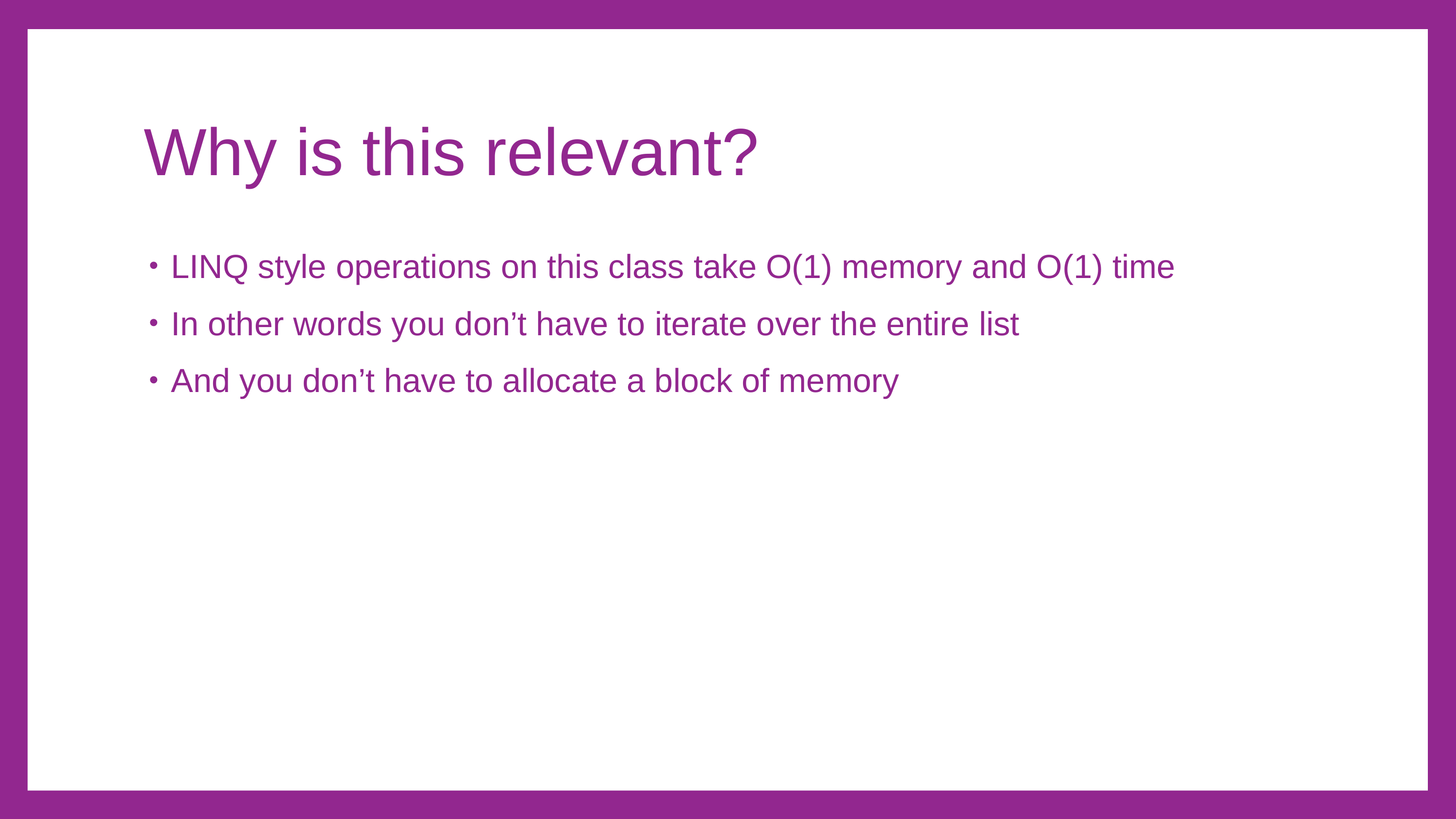

# Why is this relevant?
LINQ style operations on this class take O(1) memory and O(1) time
In other words you don’t have to iterate over the entire list
And you don’t have to allocate a block of memory